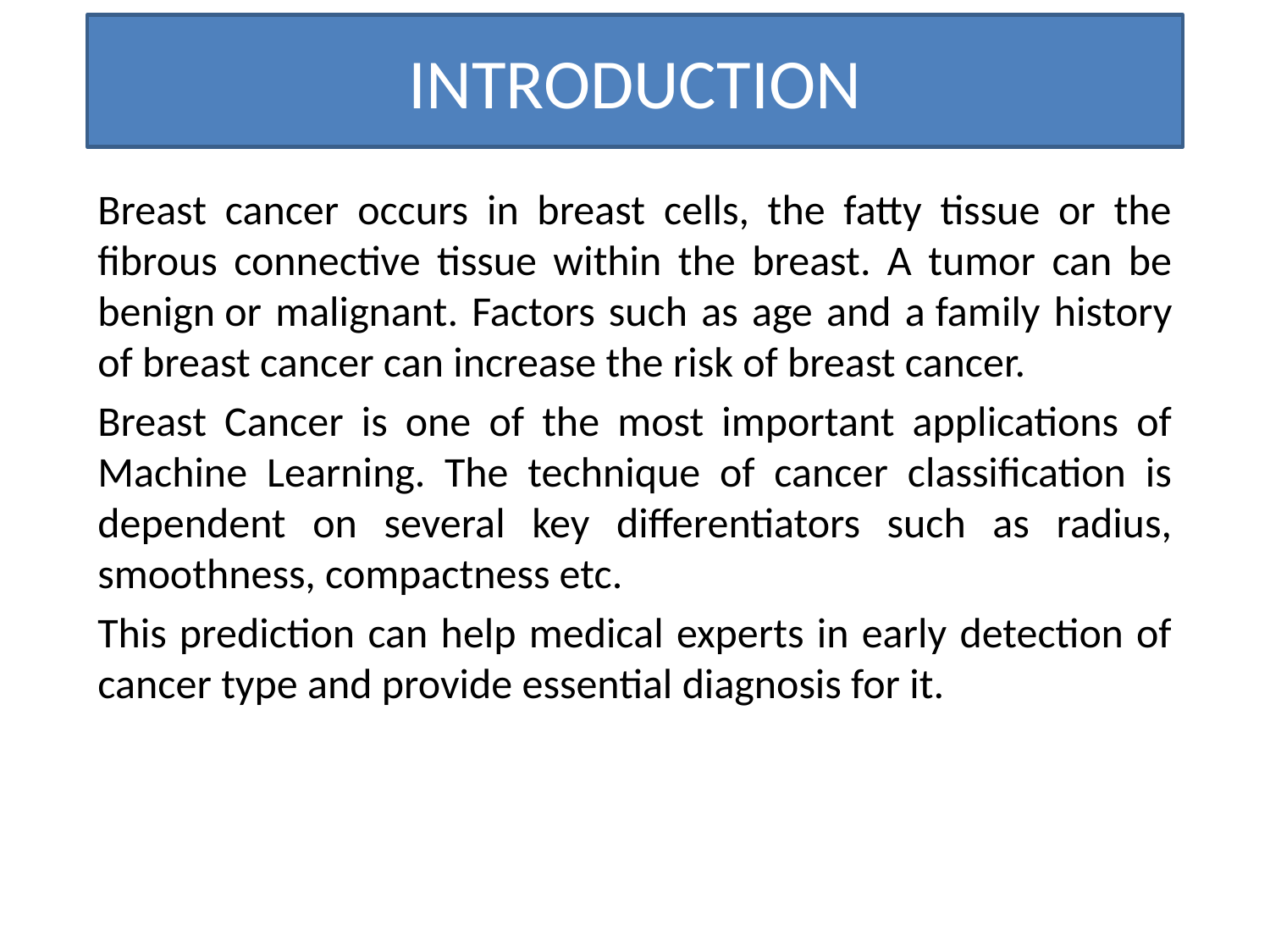

# INTRODUCTION
Breast cancer occurs in breast cells, the fatty tissue or the fibrous connective tissue within the breast. A tumor can be benign or malignant. Factors such as age and a family history of breast cancer can increase the risk of breast cancer.
Breast Cancer is one of the most important applications of Machine Learning. The technique of cancer classification is dependent on several key differentiators such as radius, smoothness, compactness etc.
This prediction can help medical experts in early detection of cancer type and provide essential diagnosis for it.